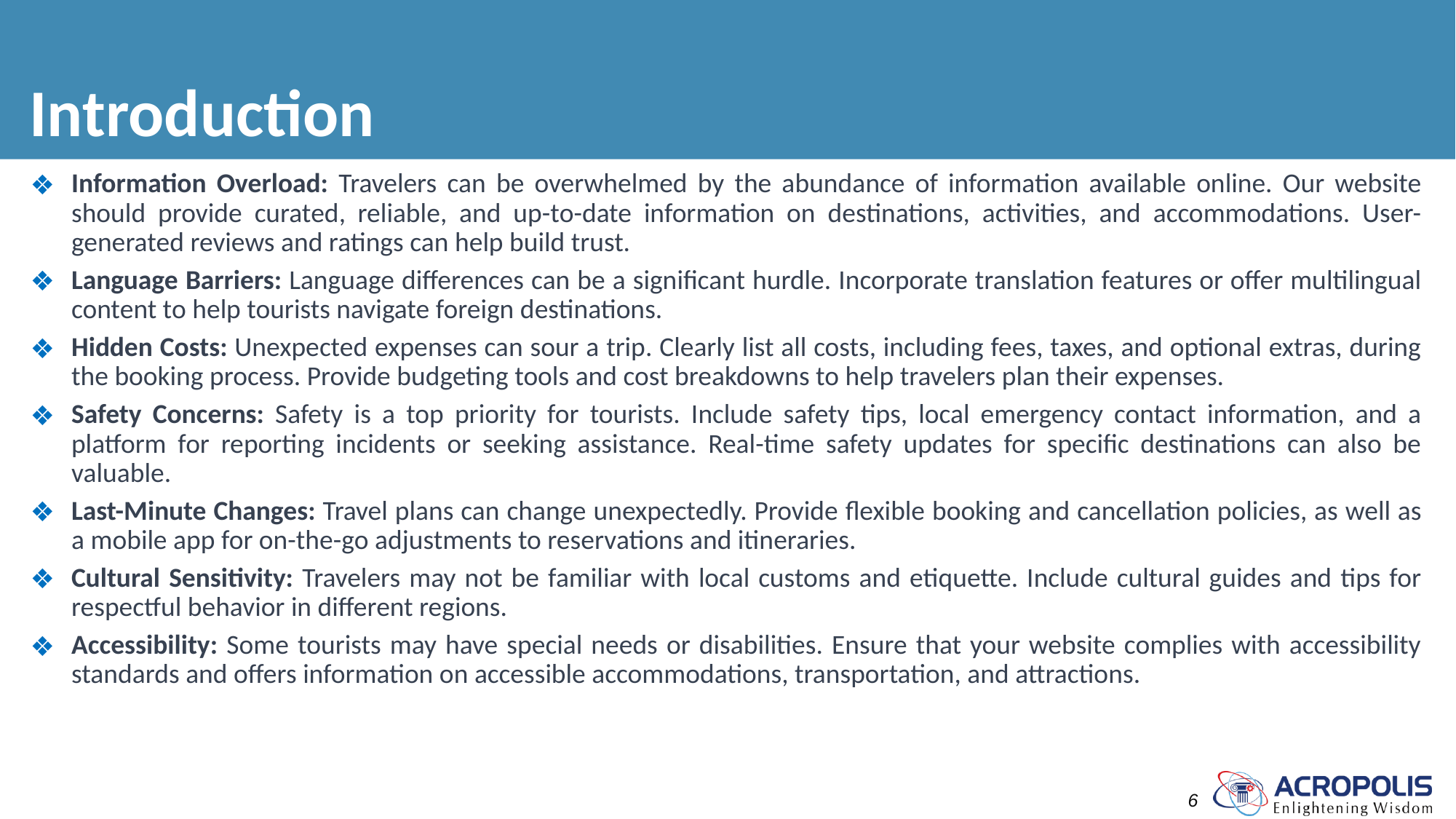

# Introduction

Information Overload: Travelers can be overwhelmed by the abundance of information available online. Our website should provide curated, reliable, and up-to-date information on destinations, activities, and accommodations. User-generated reviews and ratings can help build trust.
Language Barriers: Language differences can be a significant hurdle. Incorporate translation features or offer multilingual content to help tourists navigate foreign destinations.
Hidden Costs: Unexpected expenses can sour a trip. Clearly list all costs, including fees, taxes, and optional extras, during the booking process. Provide budgeting tools and cost breakdowns to help travelers plan their expenses.
Safety Concerns: Safety is a top priority for tourists. Include safety tips, local emergency contact information, and a platform for reporting incidents or seeking assistance. Real-time safety updates for specific destinations can also be valuable.
Last-Minute Changes: Travel plans can change unexpectedly. Provide flexible booking and cancellation policies, as well as a mobile app for on-the-go adjustments to reservations and itineraries.
Cultural Sensitivity: Travelers may not be familiar with local customs and etiquette. Include cultural guides and tips for respectful behavior in different regions.
Accessibility: Some tourists may have special needs or disabilities. Ensure that your website complies with accessibility standards and offers information on accessible accommodations, transportation, and attractions.

6